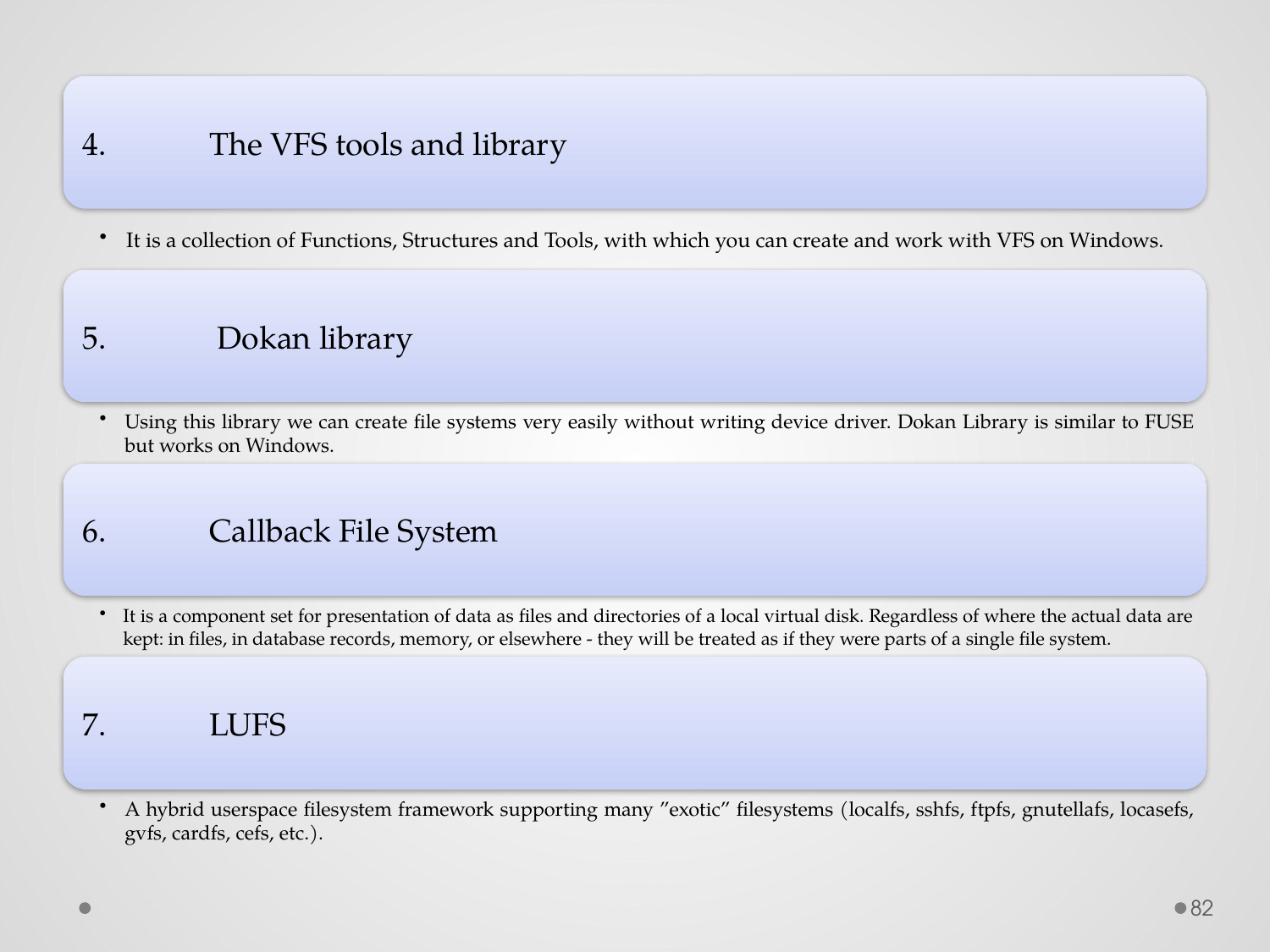

4.	The VFS tools and library
It is a collection of Functions, Structures and Tools, with which you can create and work with VFS on Windows.
5.	 Dokan library
Using this library we can create file systems very easily without writing device driver. Dokan Library is similar to FUSE but works on Windows.
6.	Callback File System
It is a component set for presentation of data as files and directories of a local virtual disk. Regardless of where the actual data are kept: in files, in database records, memory, or elsewhere - they will be treated as if they were parts of a single file system.
7.	LUFS
A hybrid userspace filesystem framework supporting many ”exotic” filesystems (localfs, sshfs, ftpfs, gnutellafs, locasefs, gvfs, cardfs, cefs, etc.).
82